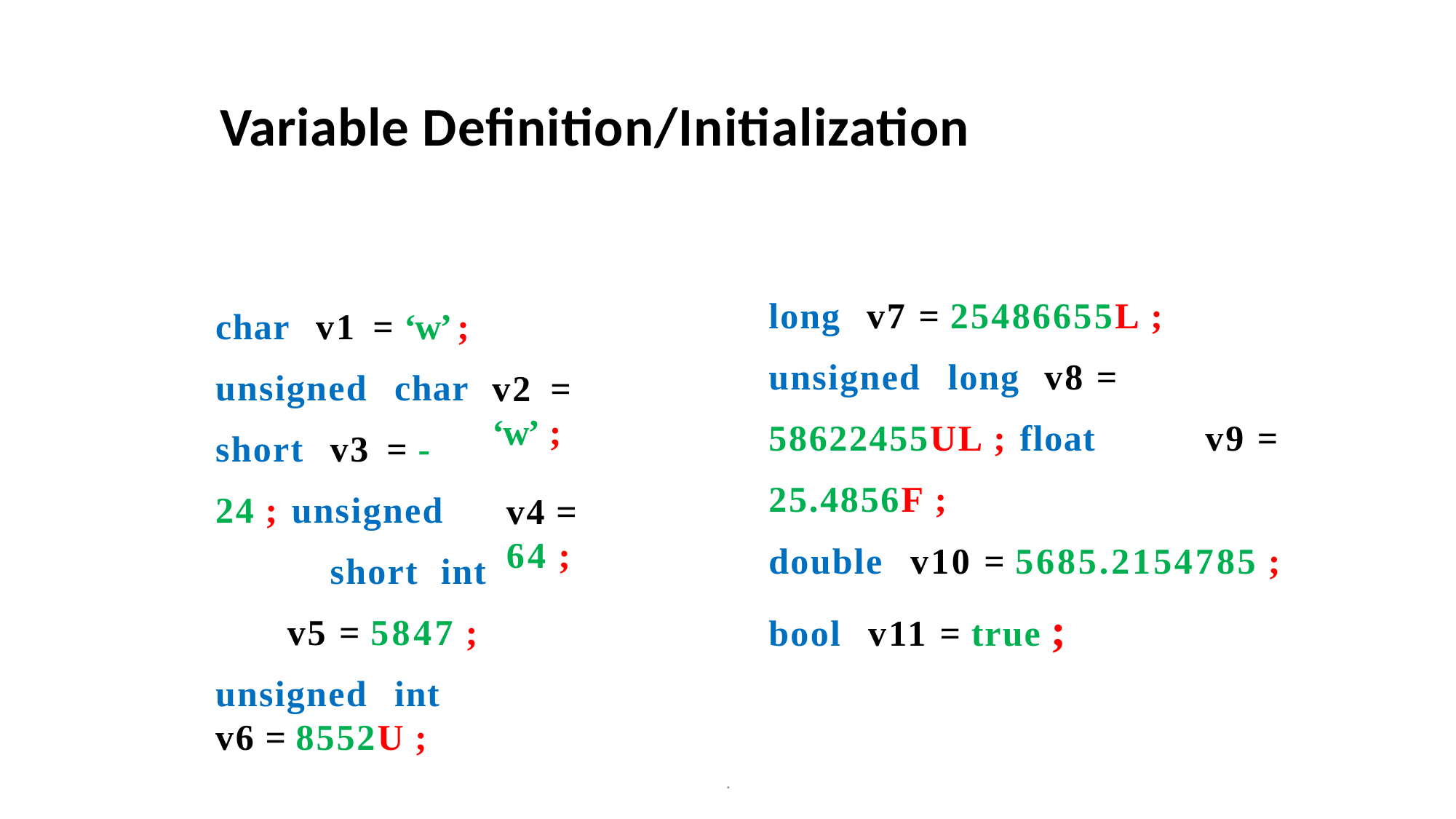

# Variable Definition/Initialization
long	v7 = 25486655L ;
unsigned	long	v8 = 58622455UL ;  float	v9 = 25.4856F ;
double	v10 = 5685.2154785 ;
bool	v11 = true ;
char	v1	= ‘w’ ;  unsigned			char  short		v3		= -24 ;  unsigned			short  int	v5 = 5847 ;
unsigned	int	v6 = 8552U ;
v2	= ‘w’ ;
v4 = 64 ;
.